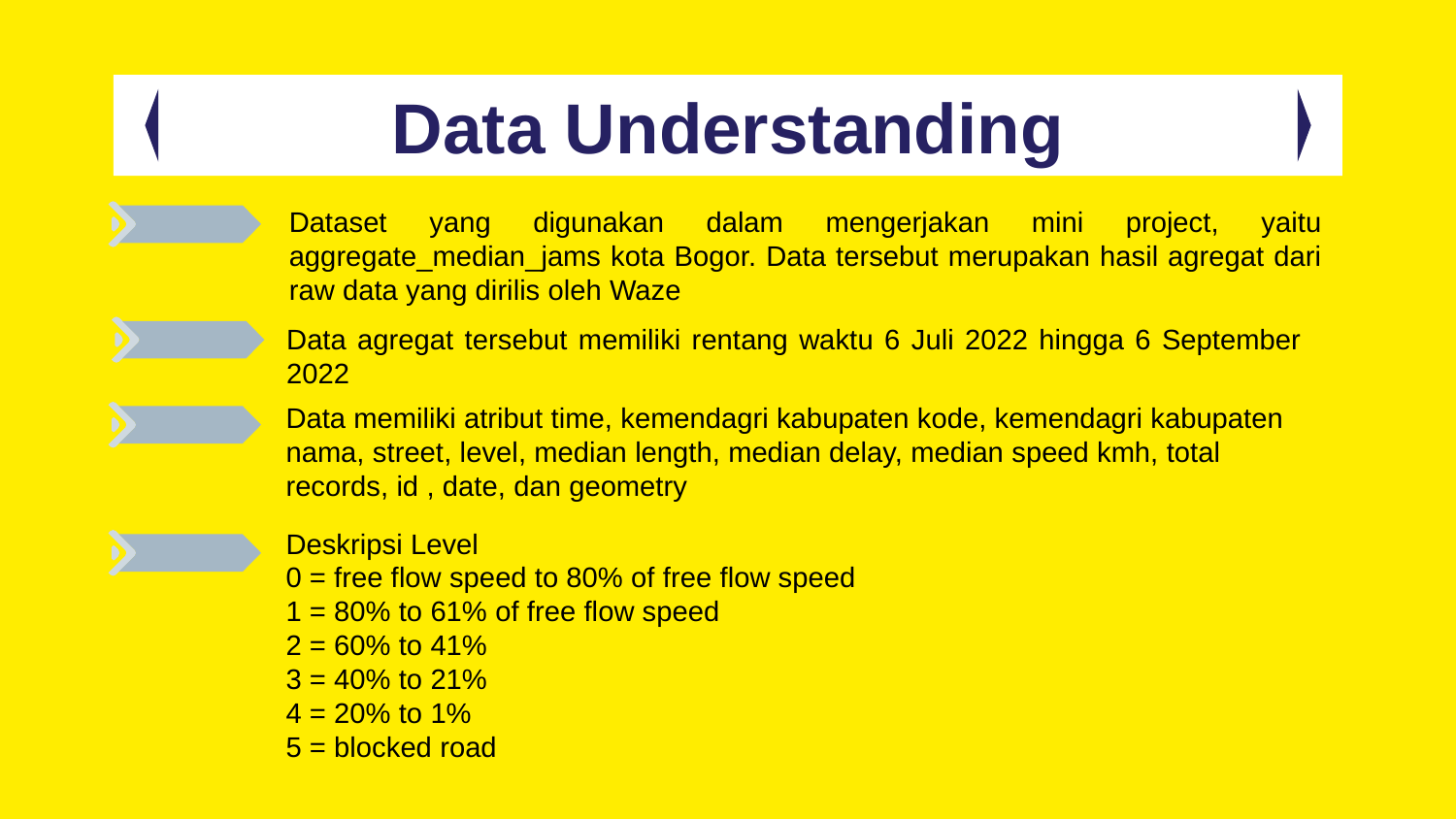

# Data Understanding

Dataset yang digunakan dalam mengerjakan mini project, yaitu aggregate_median_jams kota Bogor. Data tersebut merupakan hasil agregat dari raw data yang dirilis oleh Waze

Data agregat tersebut memiliki rentang waktu 6 Juli 2022 hingga 6 September 2022

Data memiliki atribut time, kemendagri kabupaten kode, kemendagri kabupaten nama, street, level, median length, median delay, median speed kmh, total records, id , date, dan geometry

Deskripsi Level
0 = free flow speed to 80% of free flow speed
1 = 80% to 61% of free flow speed
2 = 60% to 41%
3 = 40% to 21%
4 = 20% to 1%
5 = blocked road